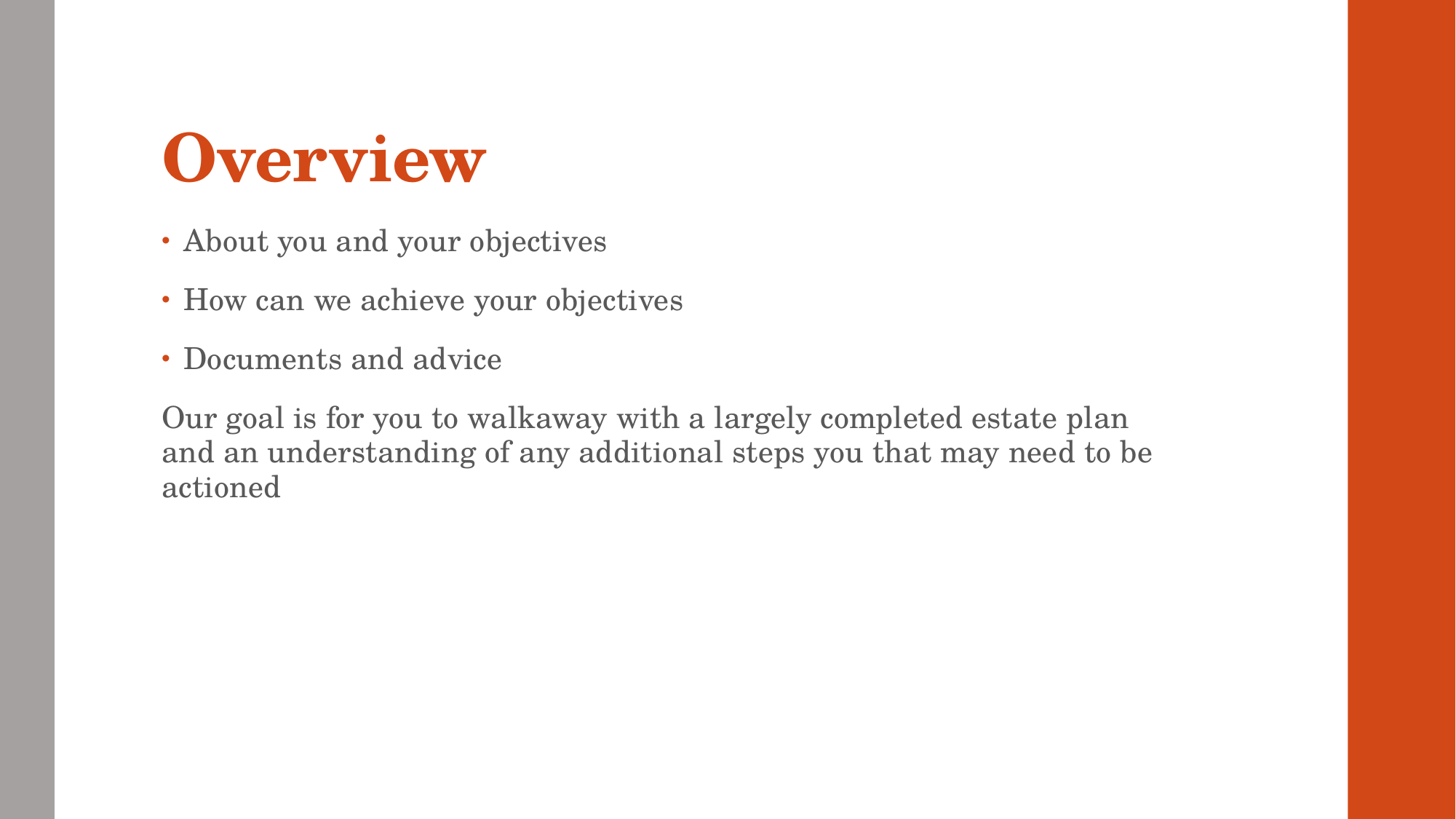

# Overview
About you and your objectives
How can we achieve your objectives
Documents and advice
Our goal is for you to walkaway with a largely completed estate plan and an understanding of any additional steps you that may need to be actioned